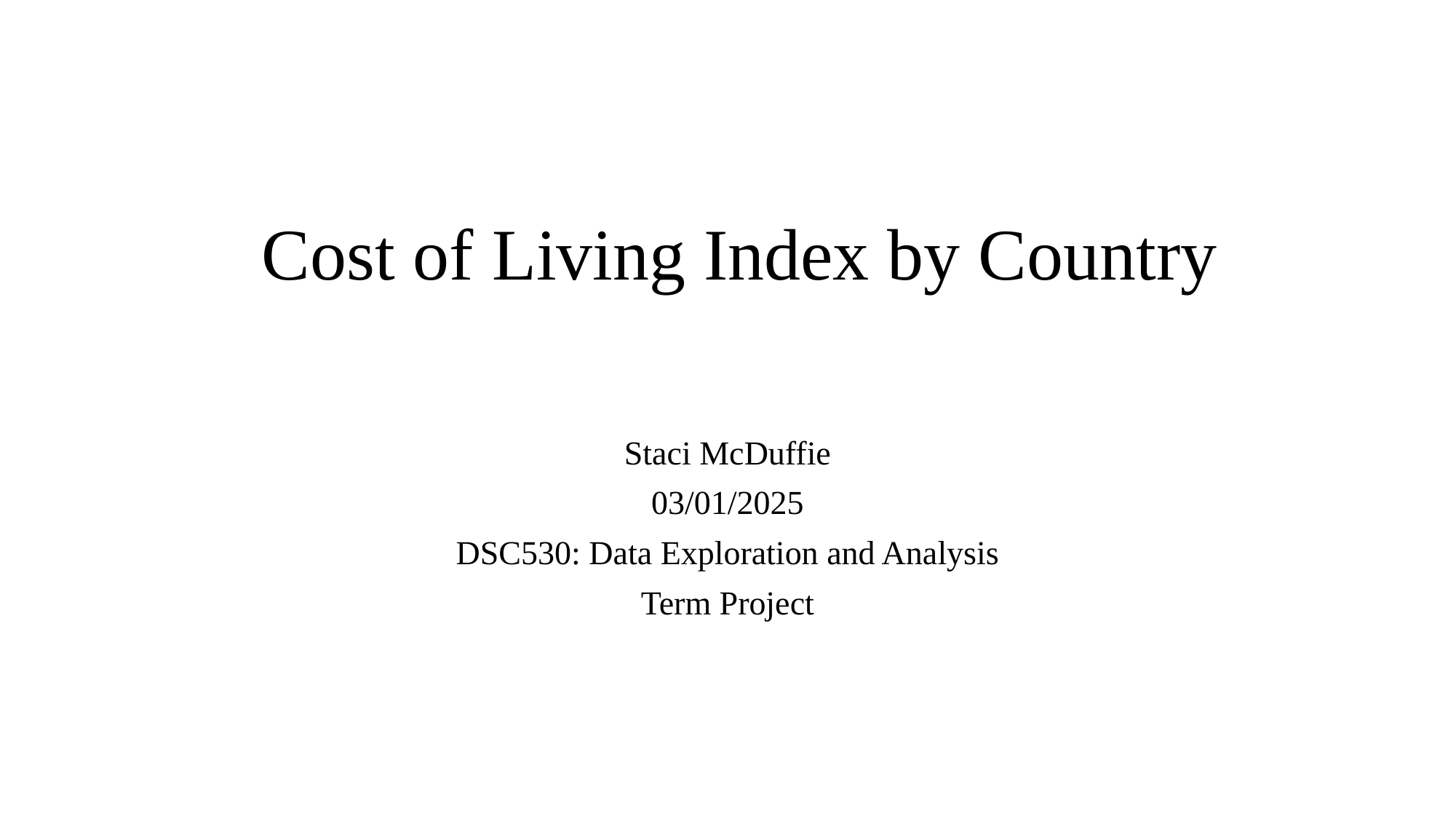

# Cost of Living Index by Country
Staci McDuffie
03/01/2025
DSC530: Data Exploration and Analysis
Term Project